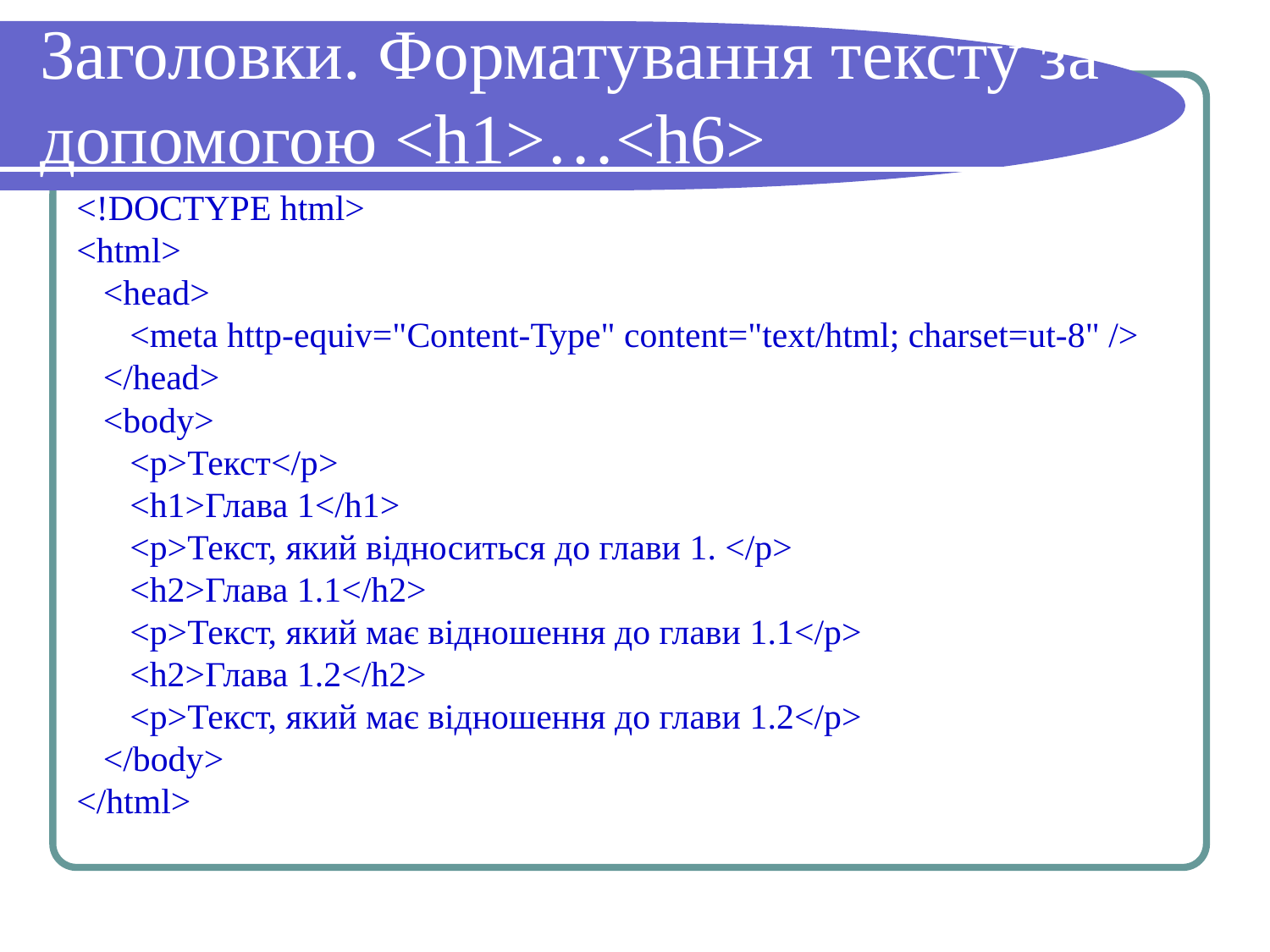

# Заголовки. Форматування тексту за допомогою <h1>…<h6>
<!DOCTYPE html>
<html>
   <head>
      <meta http-equiv="Content-Type" content="text/html; charset=ut-8" />
   </head>
   <body>
      <p>Текст</p>
      <h1>Глава 1</h1>
      <p>Текст, який відноситься до глави 1. </p>
      <h2>Глава 1.1</h2>
      <p>Текст, який має відношення до глави 1.1</p>
      <h2>Глава 1.2</h2>
      <p>Текст, який має відношення до глави 1.2</p>
   </body>
</html>